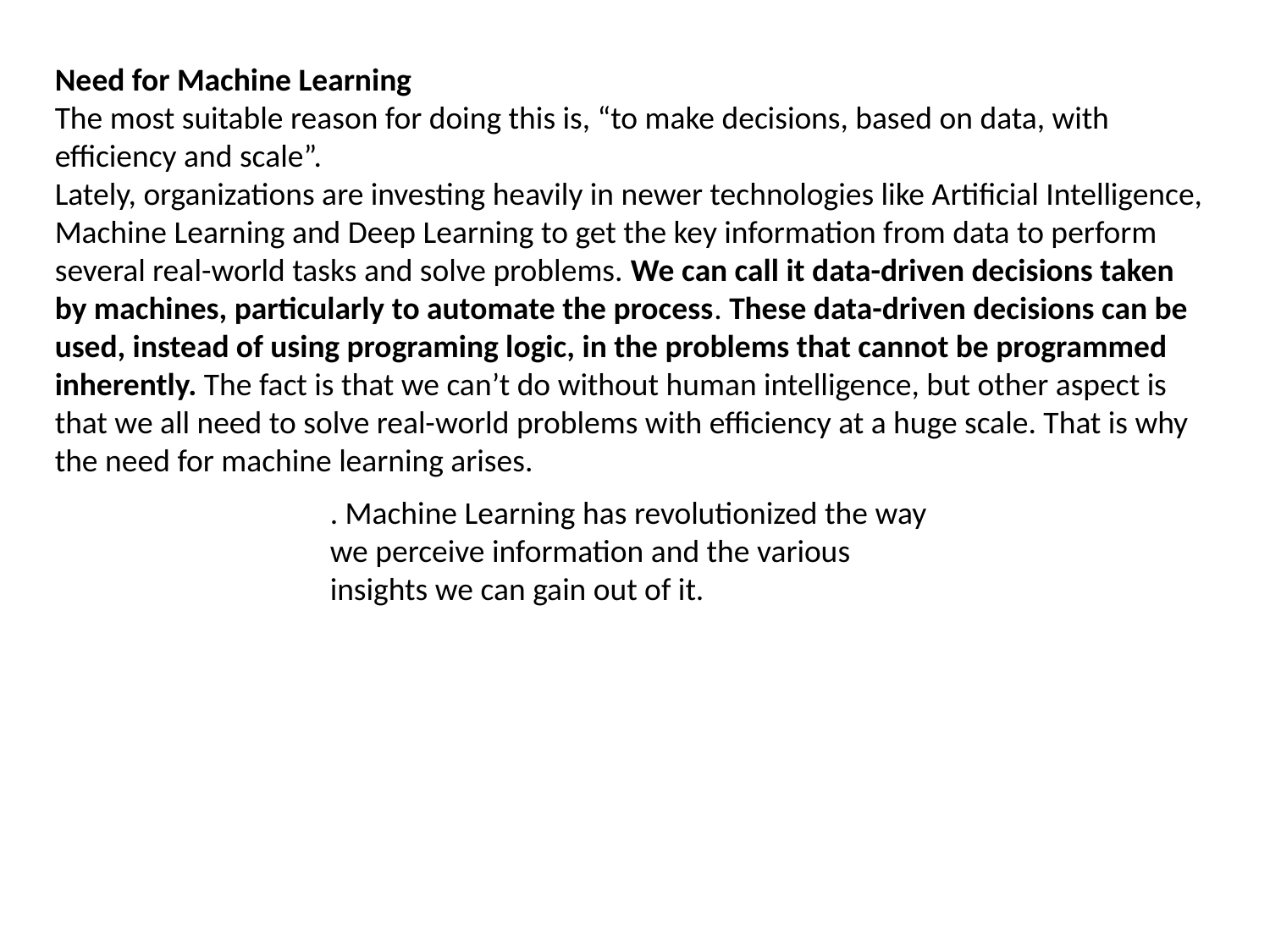

Need for Machine Learning
The most suitable reason for doing this is, “to make decisions, based on data, with efficiency and scale”.
Lately, organizations are investing heavily in newer technologies like Artificial Intelligence, Machine Learning and Deep Learning to get the key information from data to perform several real-world tasks and solve problems. We can call it data-driven decisions taken by machines, particularly to automate the process. These data-driven decisions can be used, instead of using programing logic, in the problems that cannot be programmed inherently. The fact is that we can’t do without human intelligence, but other aspect is that we all need to solve real-world problems with efficiency at a huge scale. That is why the need for machine learning arises.

. Machine Learning has revolutionized the way we perceive information and the various insights we can gain out of it.